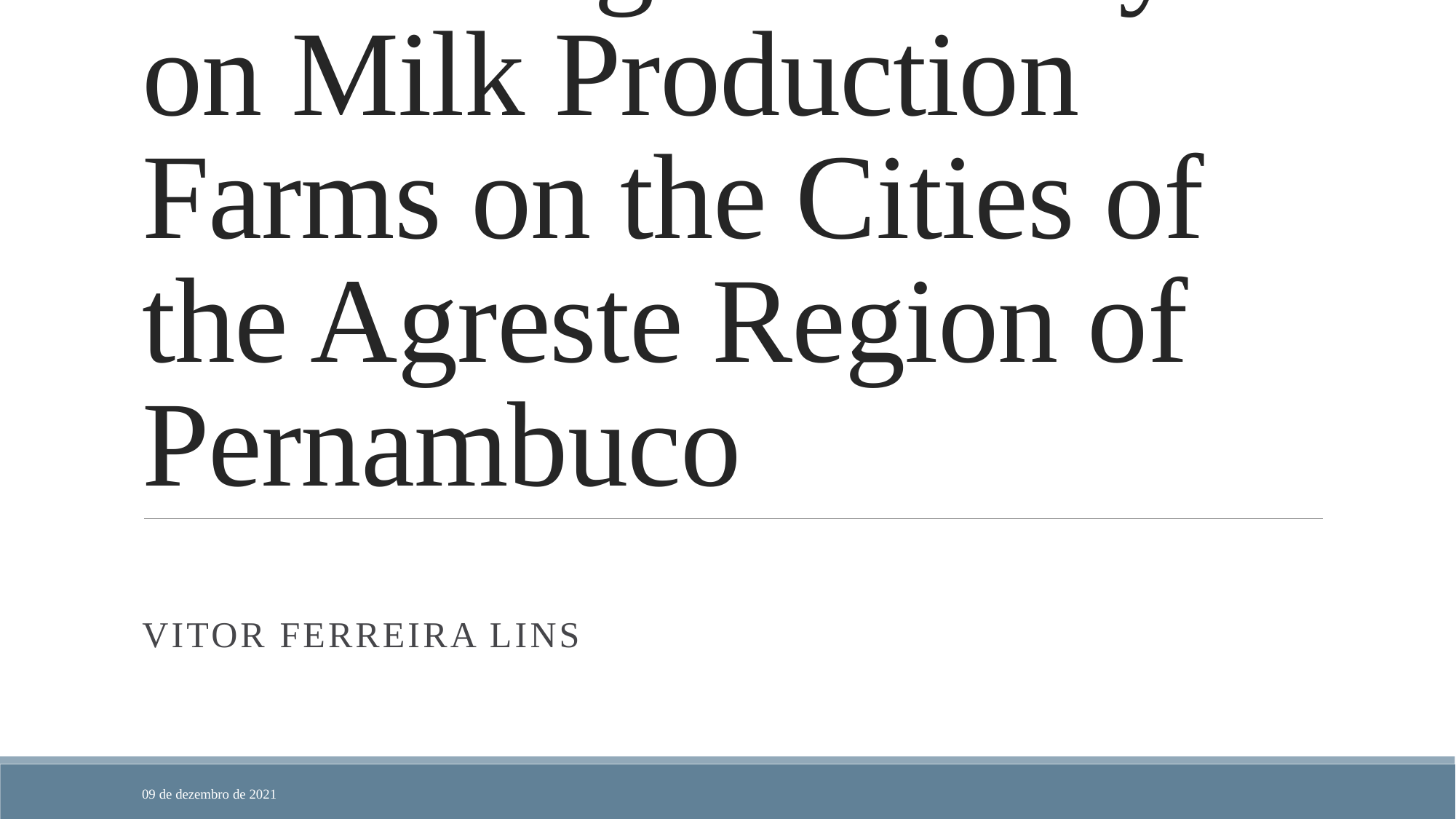

# Measuring Efficiency on Milk Production Farms on the Cities of the Agreste Region of Pernambuco
Vitor Ferreira Lins
09 de dezembro de 2021